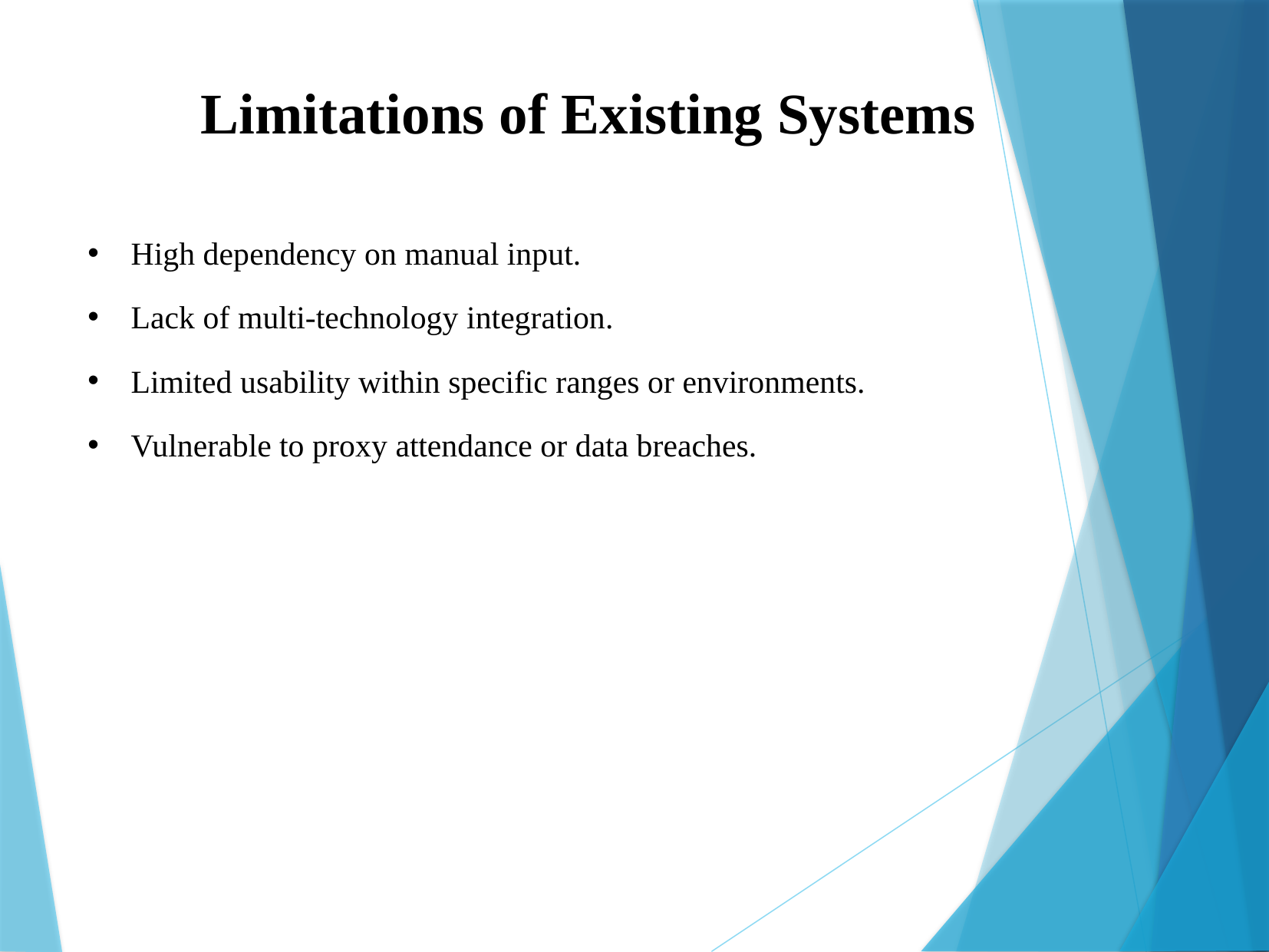

Limitations of Existing Systems

High dependency on manual input.
Lack of multi-technology integration.
Limited usability within specific ranges or environments.
Vulnerable to proxy attendance or data breaches.